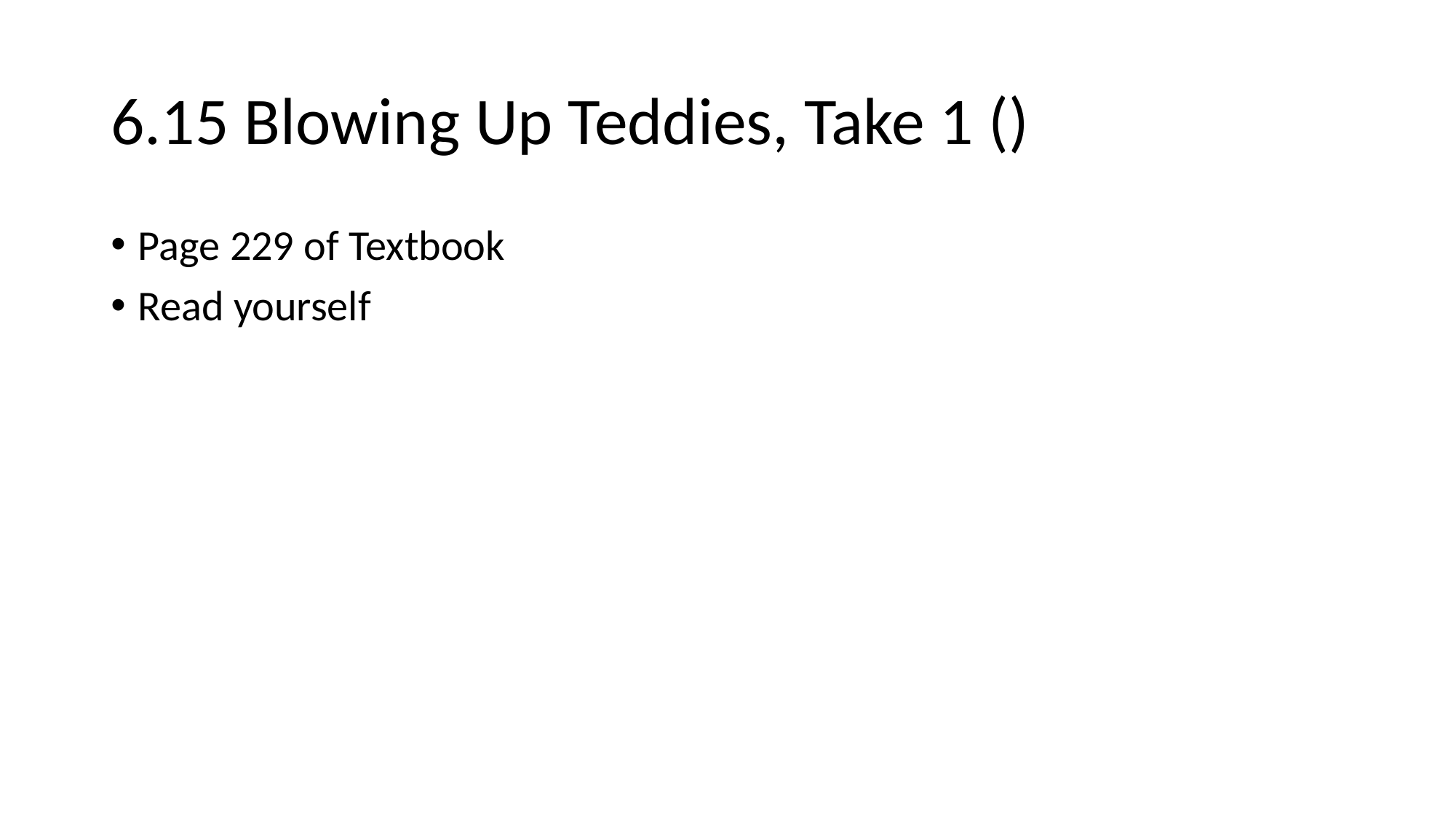

# 6.15 Blowing Up Teddies, Take 1 ()
Page 229 of Textbook
Read yourself